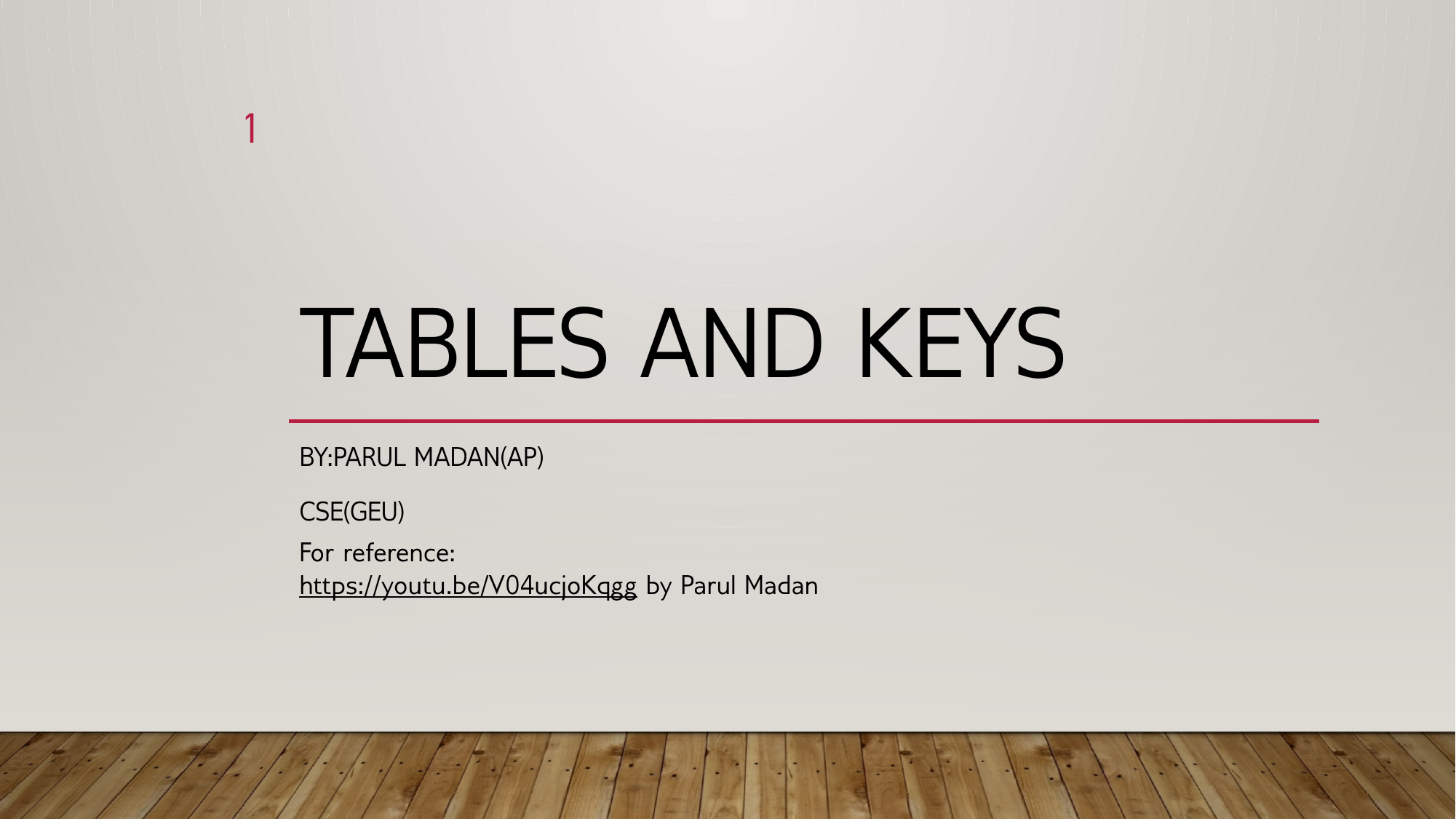

1
# TABLES AND KEYS
BY:PARUL MADAN(AP)
CSE(GEU)
For reference:
https://youtu.be/V04ucjoKqgg by Parul Madan